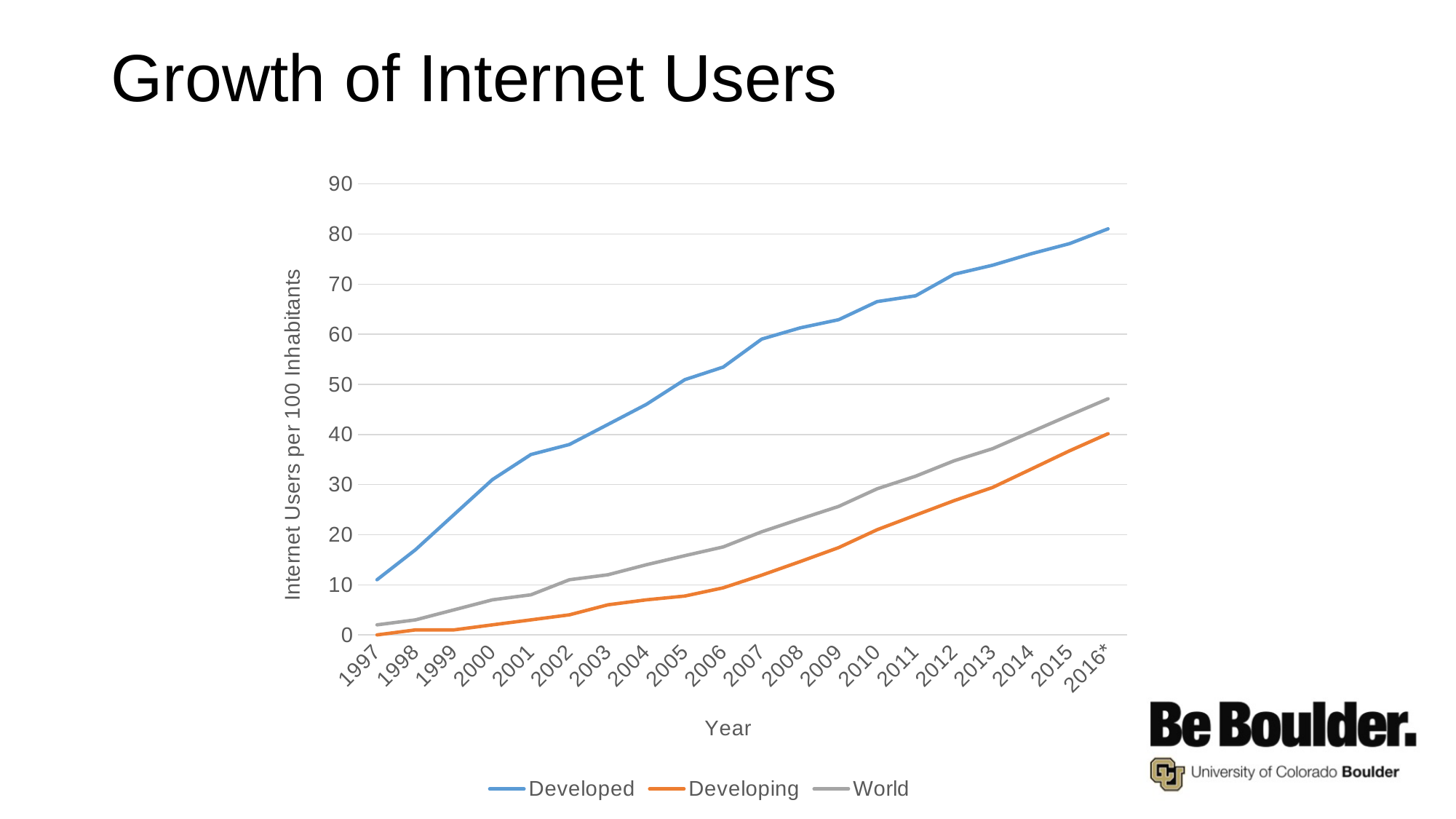

# Growth of Internet Users

### Chart

| Category | Developed | Developing | World |
|---|---|---|---|
| 1997 | 11.0 | 0.0 | 2.0 |
| 1998 | 17.0 | 1.0 | 3.0 |
| 1999 | 24.0 | 1.0 | 5.0 |
| 2000 | 31.0 | 2.0 | 7.0 |
| 2001 | 36.0 | 3.0 | 8.0 |
| 2002 | 38.0 | 4.0 | 11.0 |
| 2003 | 42.0 | 6.0 | 12.0 |
| 2004 | 46.0 | 7.0 | 14.0 |
| 2005 | 50.933675746205154 | 7.751527808986297 | 15.807536859368335 |
| 2006 | 53.45272445904112 | 9.401150044039412 | 17.55589324073112 |
| 2007 | 59.03416056894927 | 11.919629888833214 | 20.57573421925486 |
| 2008 | 61.272702643271 | 14.63515159331426 | 23.12923786051761 |
| 2009 | 62.904395432635674 | 17.417824614107403 | 25.6386901354754 |
| 2010 | 66.51229367738574 | 20.988653701380063 | 29.15107984336005 |
| 2011 | 67.67625649934628 | 23.898288707533403 | 31.680828978835162 |
| 2012 | 71.97457126034764 | 26.78680267475671 | 34.75165724631773 |
| 2013 | 73.77241789404964 | 29.4168242523646 | 37.16792384739541 |
| 2014 | 76.05219640694509 | 33.072389925936555 | 40.506796323371155 |
| 2015 | 78.08250735257174 | 36.73818255605693 | 43.82926792428151 |
| 2016* | 81.02698002955854 | 40.14875677998212 | 47.121873081685614 |